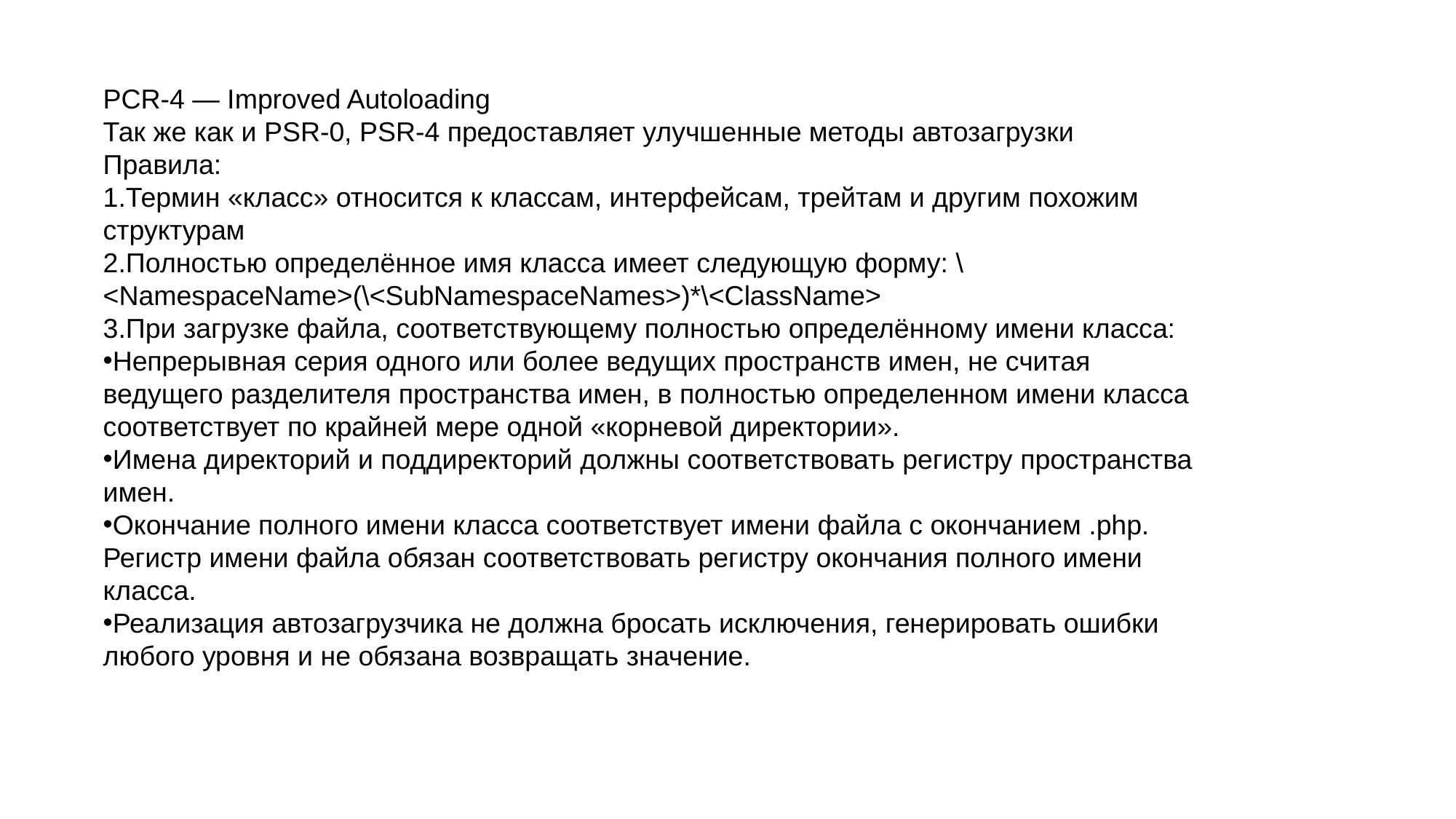

PCR-4 — Improved Autoloading
Так же как и PSR-0, PSR-4 предоставляет улучшенные методы автозагрузки
Правила:
Термин «класс» относится к классам, интерфейсам, трейтам и другим похожим структурам
Полностью определённое имя класса имеет следующую форму: \<NamespaceName>(\<SubNamespaceNames>)*\<ClassName>
При загрузке файла, соответствующему полностью определённому имени класса:
Непрерывная серия одного или более ведущих пространств имен, не считая ведущего разделителя пространства имен, в полностью определенном имени класса соответствует по крайней мере одной «корневой директории».
Имена директорий и поддиректорий должны соответствовать регистру пространства имен.
Окончание полного имени класса соответствует имени файла с окончанием .php. Регистр имени файла обязан соответствовать регистру окончания полного имени класса.
Реализация автозагрузчика не должна бросать исключения, генерировать ошибки любого уровня и не обязана возвращать значение.